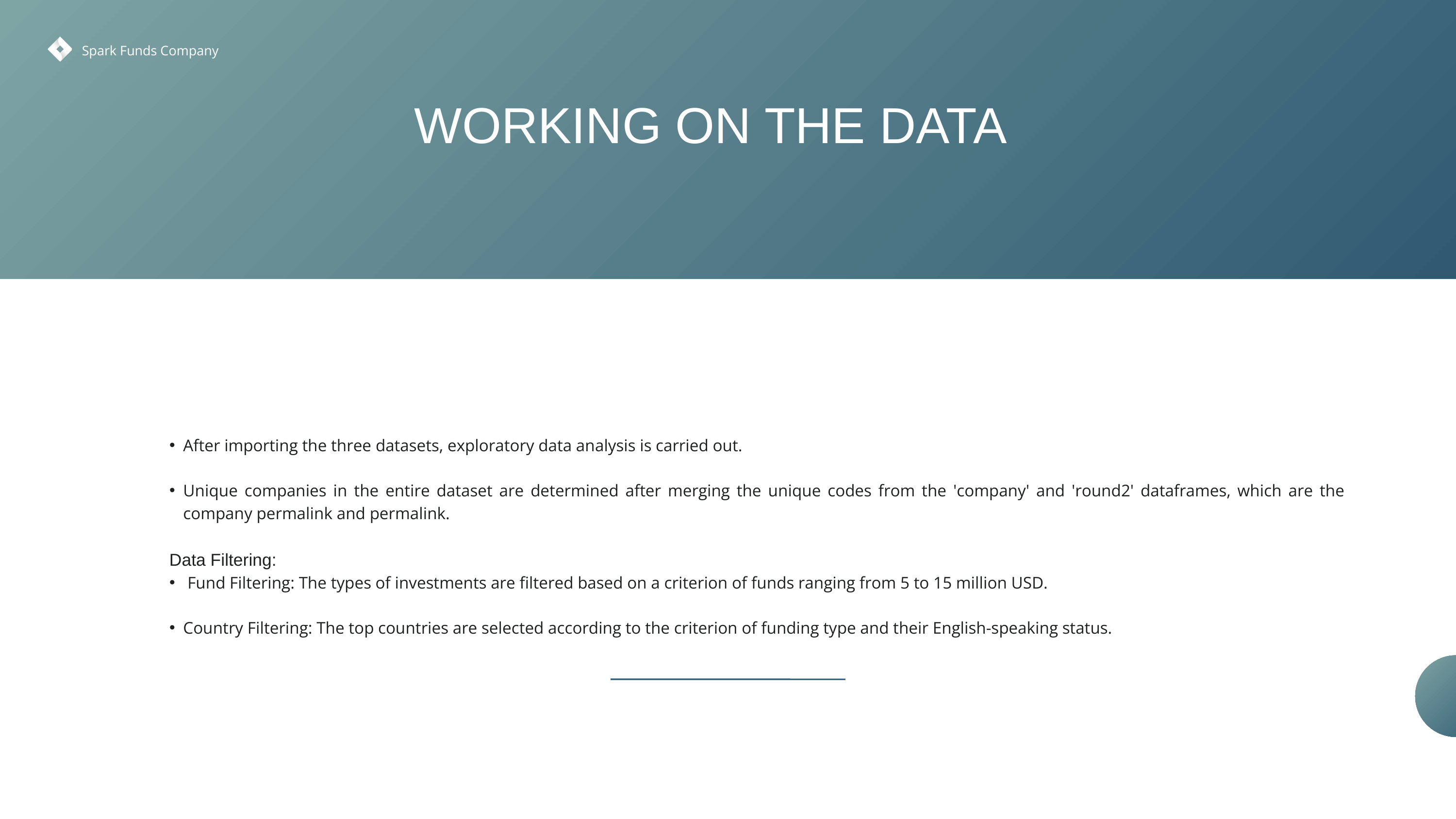

Spark Funds Company
WORKING ON THE DATA
After importing the three datasets, exploratory data analysis is carried out.

Unique companies in the entire dataset are determined after merging the unique codes from the 'company' and 'round2' dataframes, which are the company permalink and permalink.

   Data Filtering:
 Fund Filtering: The types of investments are filtered based on a criterion of funds ranging from 5 to 15 million USD.

Country Filtering: The top countries are selected according to the criterion of funding type and their English-speaking status.